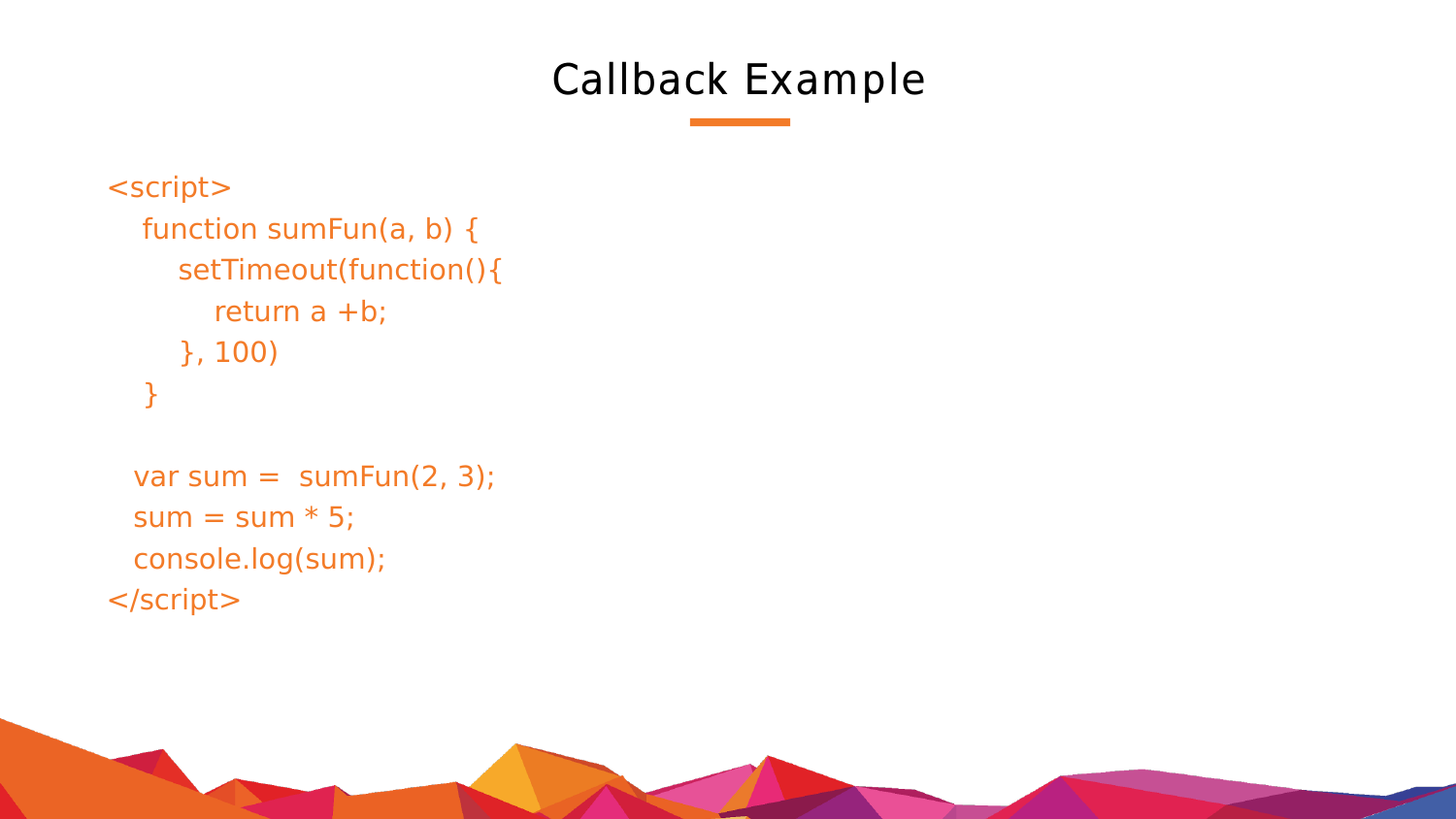

# Callback Example

<script>
    function sumFun(a, b) {
        setTimeout(function(){
            return a +b;
        }, 100)
    }

   var sum =  sumFun(2, 3);
   sum = sum * 5;
   console.log(sum);
</script>